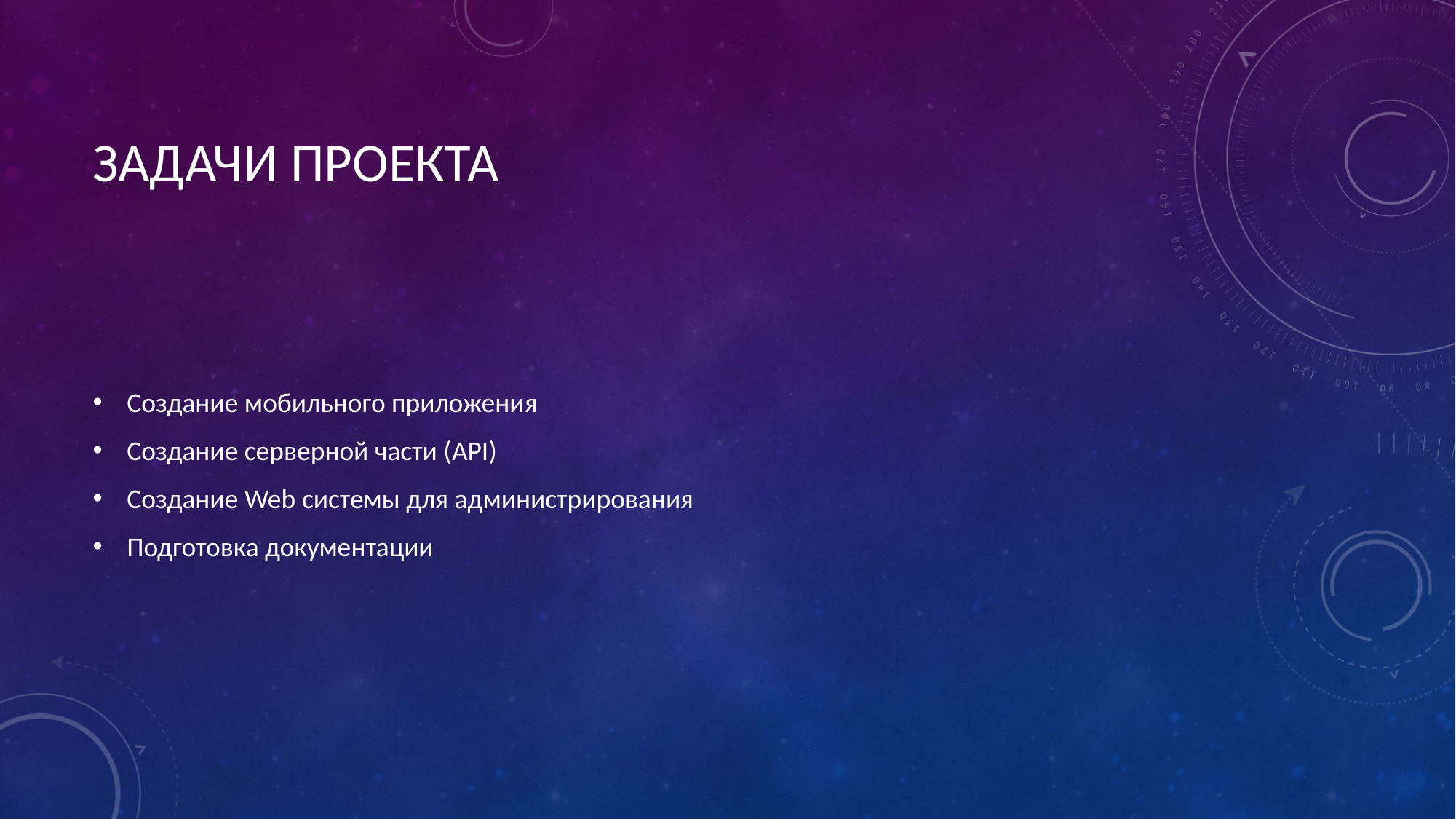

# Задачи проекта
Создание мобильного приложения
Создание серверной части (API)
Создание Web системы для администрирования
Подготовка документации